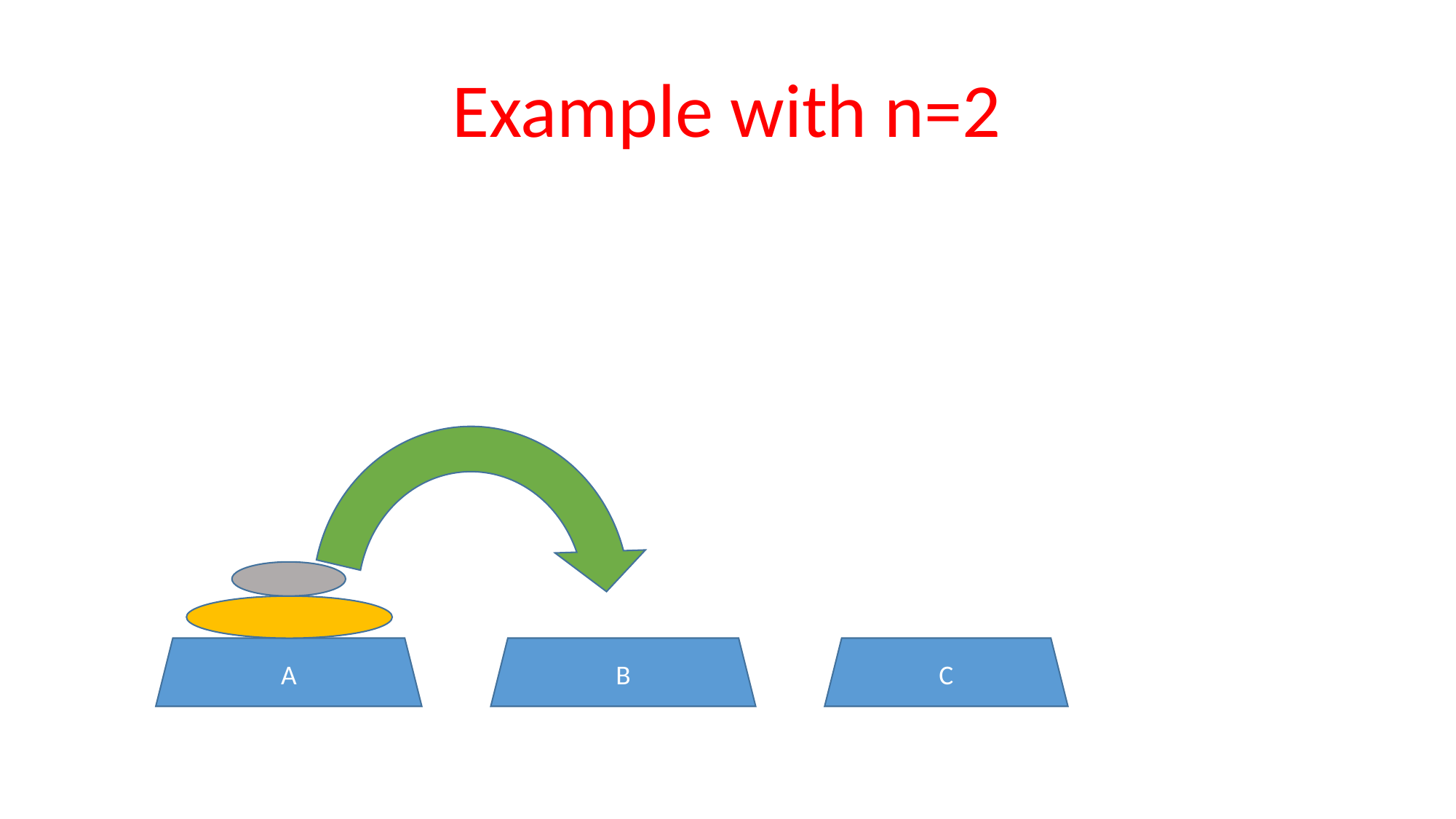

# Example with n=2

A
B
C